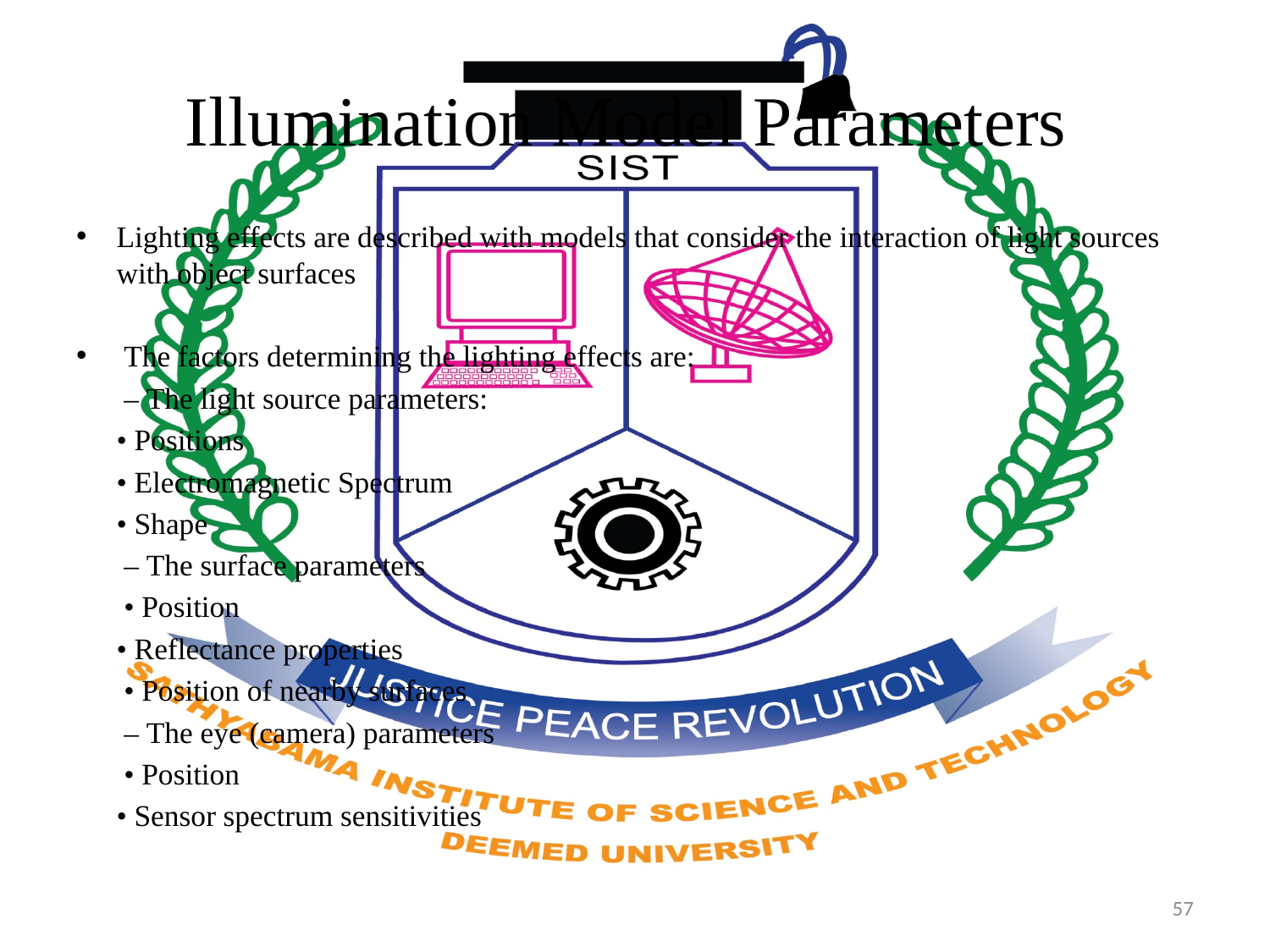

# Illumination Model Parameters
Lighting effects are described with models that consider the interaction of light sources with object surfaces

 The factors determining the lighting effects are:
	 – The light source parameters:
		• Positions
		• Electromagnetic Spectrum
		• Shape
	 – The surface parameters
		 • Position
		• Reflectance properties
		 • Position of nearby surfaces
	 – The eye (camera) parameters
		 • Position
		• Sensor spectrum sensitivities
57